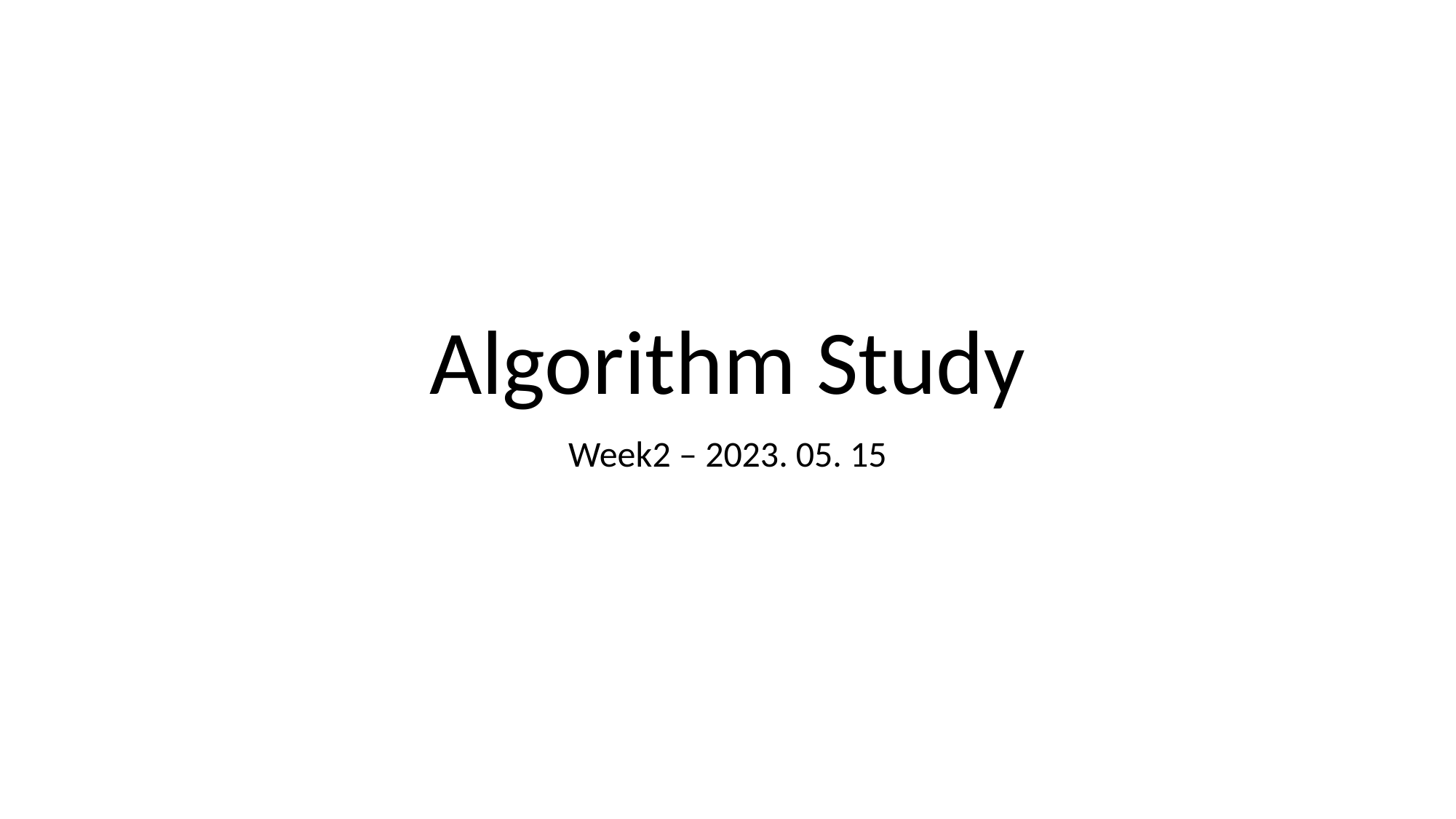

# Algorithm Study
Week2 – 2023. 05. 15